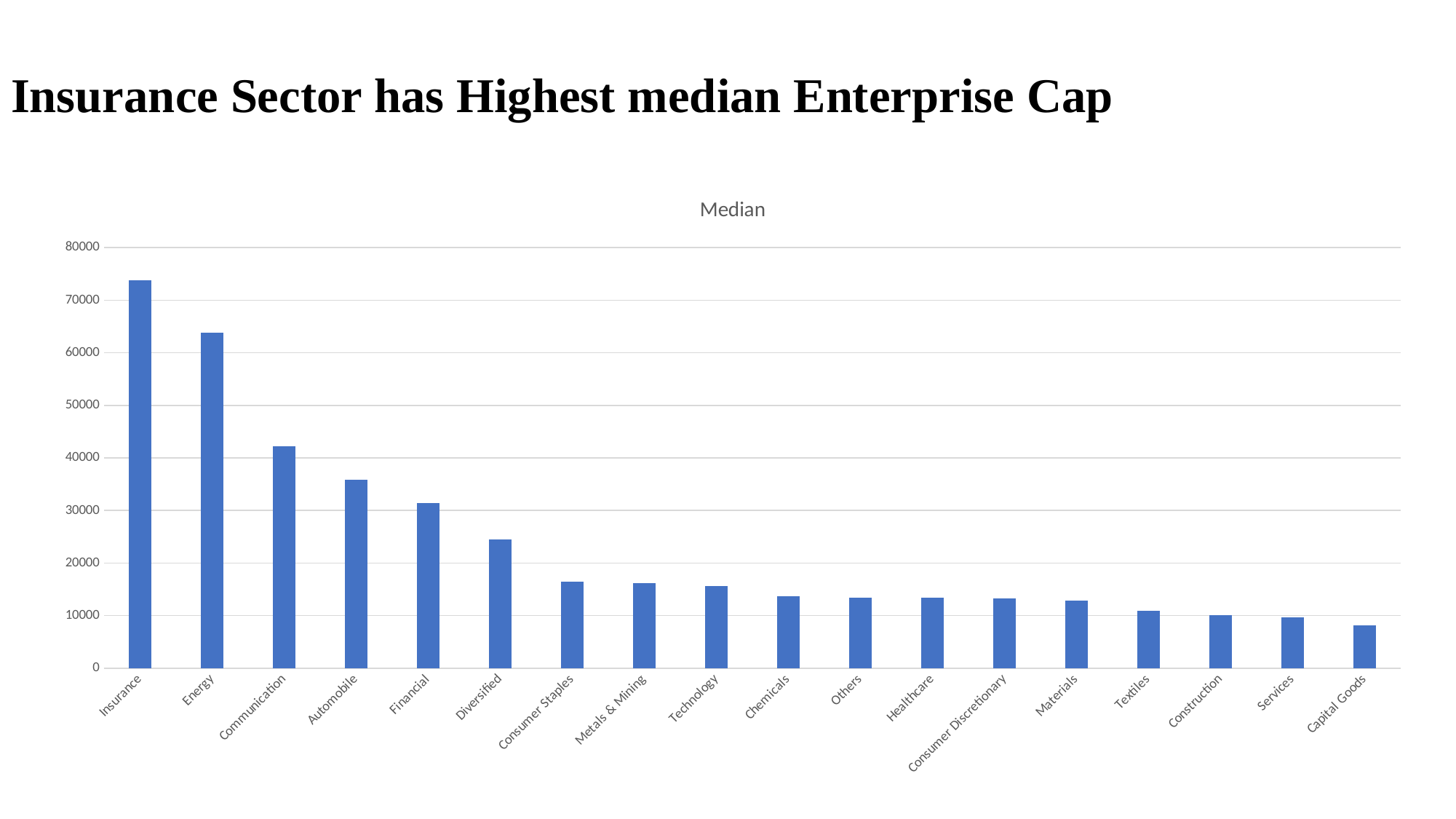

# Insurance Sector has Highest median Enterprise Cap

### Chart:

| Category | Median |
|---|---|
| Insurance | 73724.11 |
| Energy | 63786.43 |
| Communication | 42214.5 |
| Automobile | 35909.06 |
| Financial | 31462.74 |
| Diversified | 24475.61 |
| Consumer Staples | 16451.26 |
| Metals & Mining | 16216.11 |
| Technology | 15692.1 |
| Chemicals | 13704.38 |
| Others | 13393.37 |
| Healthcare | 13374.63 |
| Consumer Discretionary | 13239.34 |
| Materials | 12834.12 |
| Textiles | 10884.83 |
| Construction | 10062.27 |
| Services | 9644.63 |
| Capital Goods | 8187.0 |